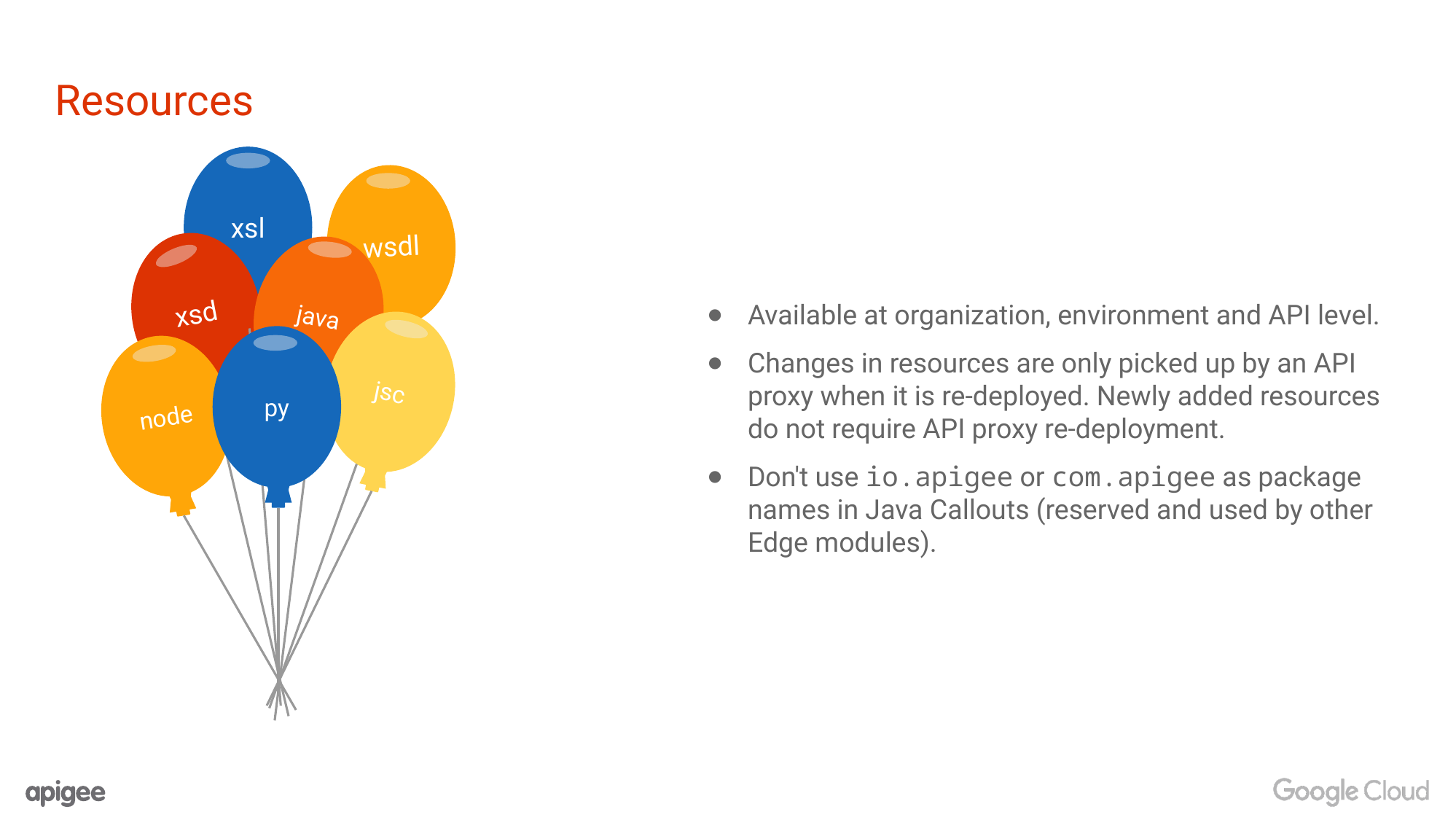

Resources
xsl

wsdl

java

xsd

Available at organization, environment and API level.
Changes in resources are only picked up by an API proxy when it is re-deployed. Newly added resources do not require API proxy re-deployment.
Don't use io.apigee or com.apigee as package names in Java Callouts (reserved and used by other Edge modules).

jsc

py

node